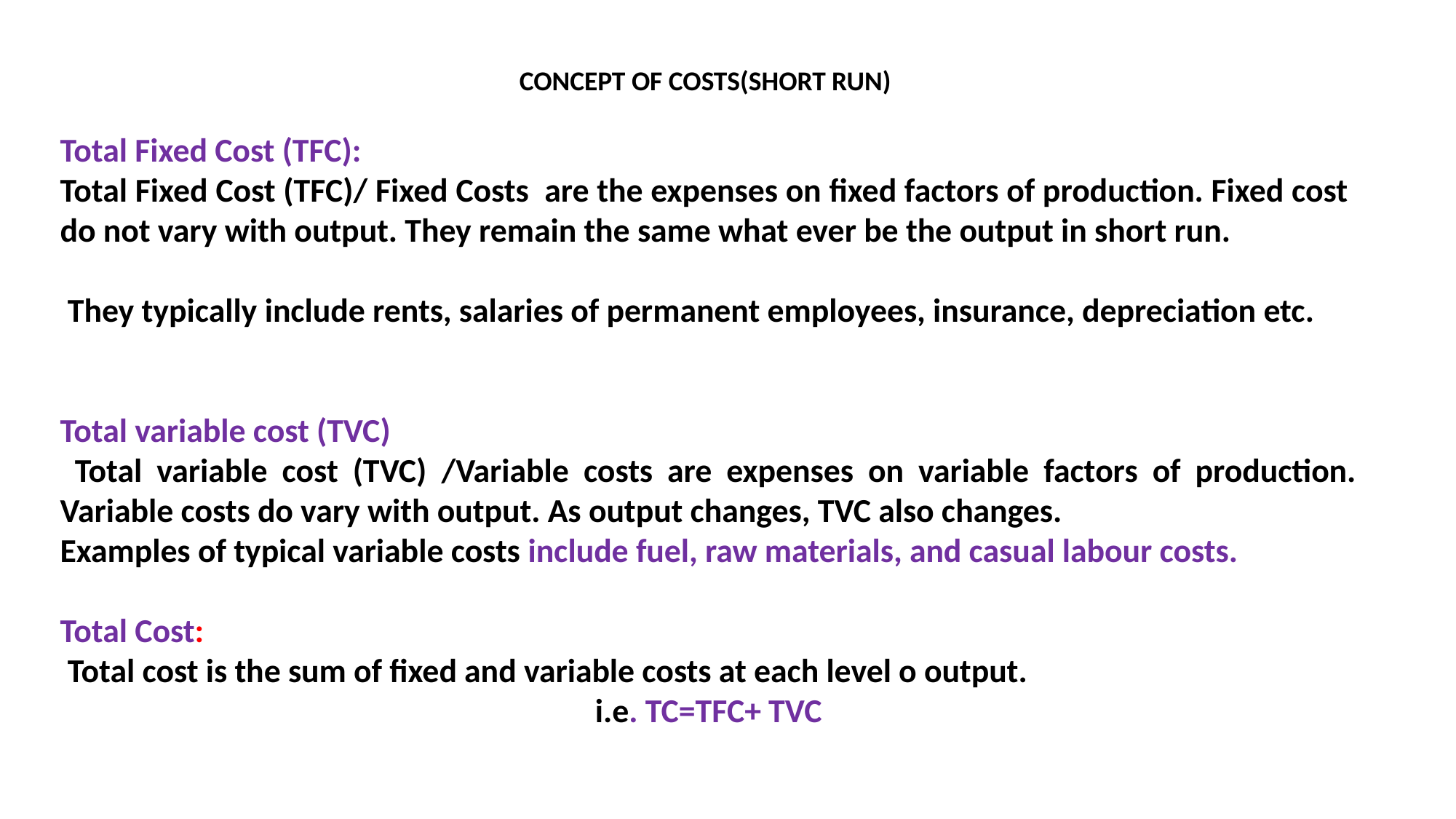

CONCEPT OF COSTS(SHORT RUN)

Total Fixed Cost (TFC):
Total Fixed Cost (TFC)/ Fixed Costs  are the expenses on fixed factors of production. Fixed cost  do not vary with output. They remain the same what ever be the output in short run.

 They typically include rents, salaries of permanent employees, insurance, depreciation etc.

Total variable cost (TVC)
 Total variable cost (TVC) /Variable costs are expenses on variable factors of production. Variable costs do vary with output. As output changes, TVC also changes.
Examples of typical variable costs include fuel, raw materials, and casual labour costs.
Total Cost:
 Total cost is the sum of fixed and variable costs at each level o output.
i.e. TC=TFC+ TVC